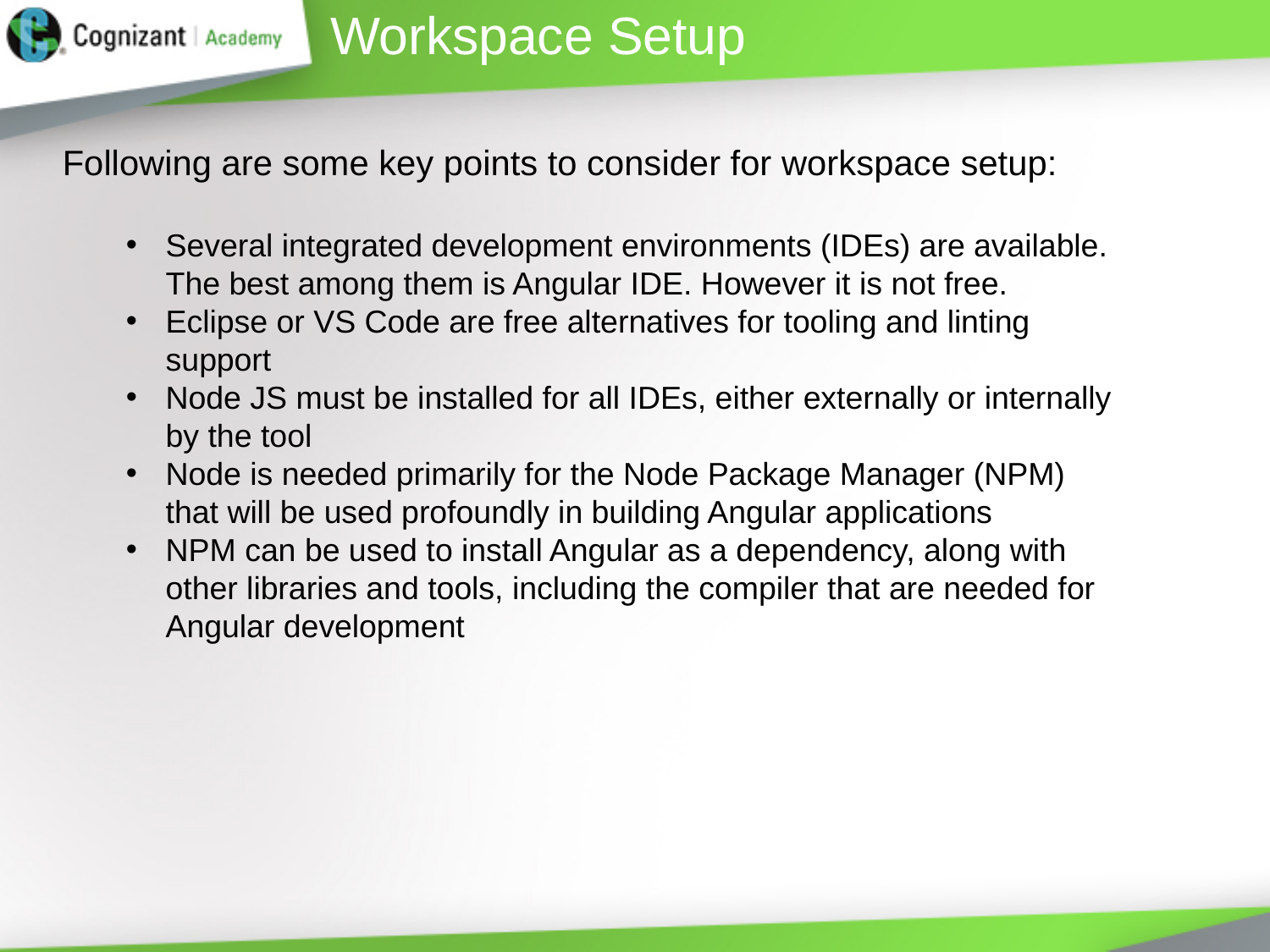

# Workspace Setup
Following are some key points to consider for workspace setup:

Several integrated development environments (IDEs) are available. The best among them is Angular IDE. However it is not free.
Eclipse or VS Code are free alternatives for tooling and linting support
Node JS must be installed for all IDEs, either externally or internally by the tool
Node is needed primarily for the Node Package Manager (NPM) that will be used profoundly in building Angular applications
NPM can be used to install Angular as a dependency, along with other libraries and tools, including the compiler that are needed for Angular development